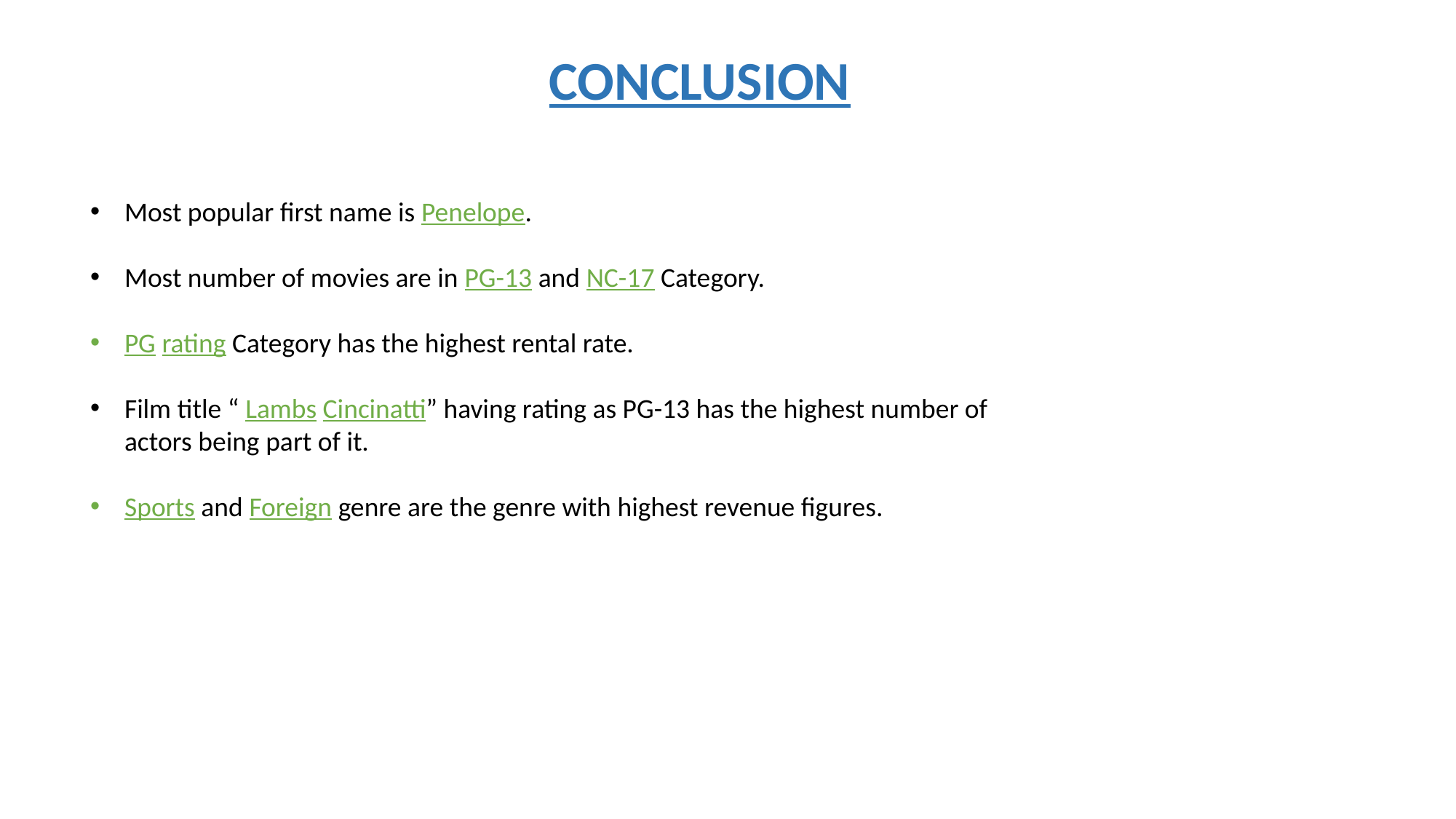

CONCLUSION
Most popular first name is Penelope.

Most number of movies are in PG-13 and NC-17 Category.

PG rating Category has the highest rental rate.

Film title “ Lambs Cincinatti” having rating as PG-13 has the highest number of actors being part of it.

Sports and Foreign genre are the genre with highest revenue figures.